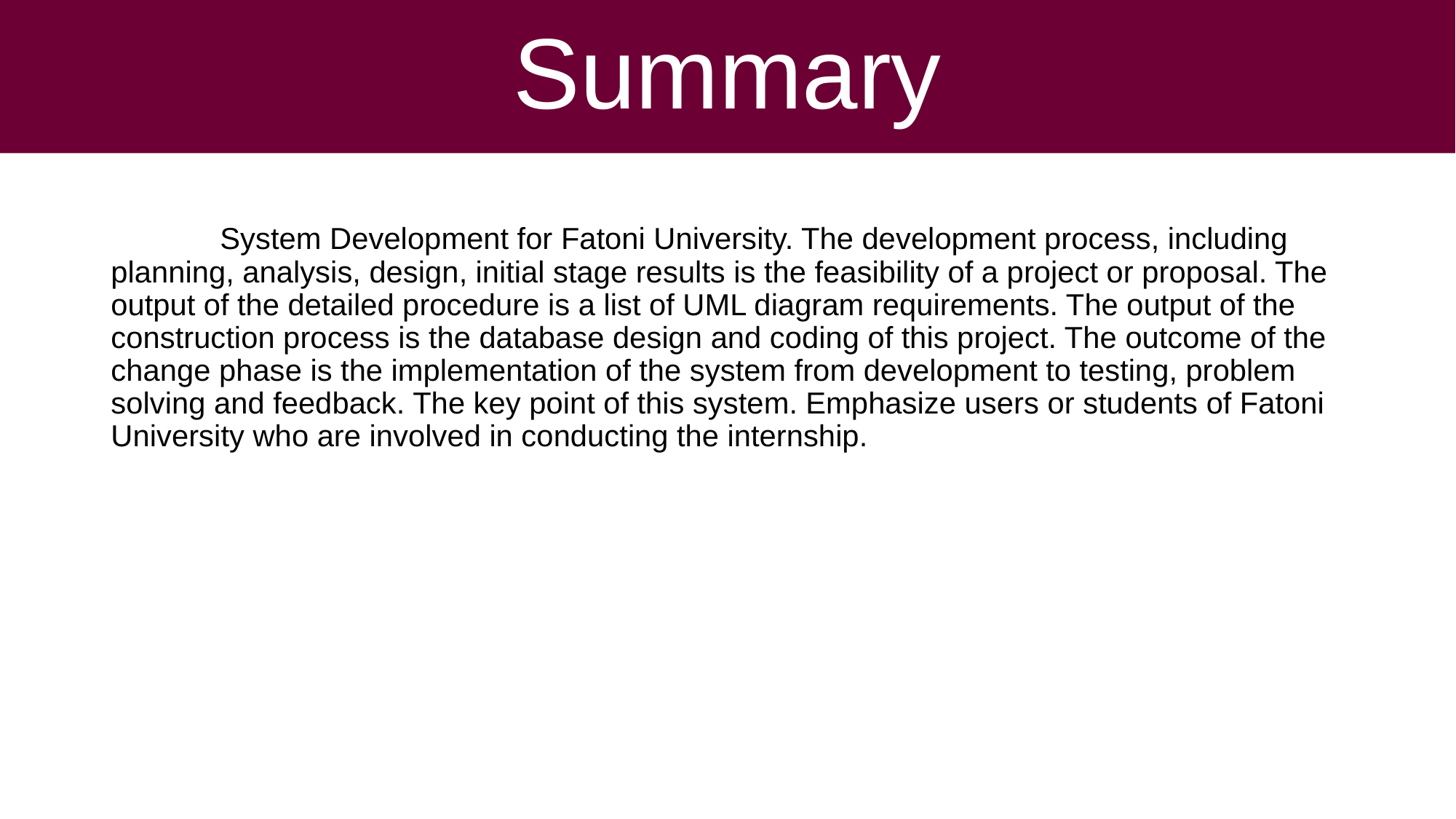

Summary
	System Development for Fatoni University. The development process, including planning, analysis, design, initial stage results is the feasibility of a project or proposal. The output of the detailed procedure is a list of UML diagram requirements. The output of the construction process is the database design and coding of this project. The outcome of the change phase is the implementation of the system from development to testing, problem solving and feedback. The key point of this system. Emphasize users or students of Fatoni University who are involved in conducting the internship.